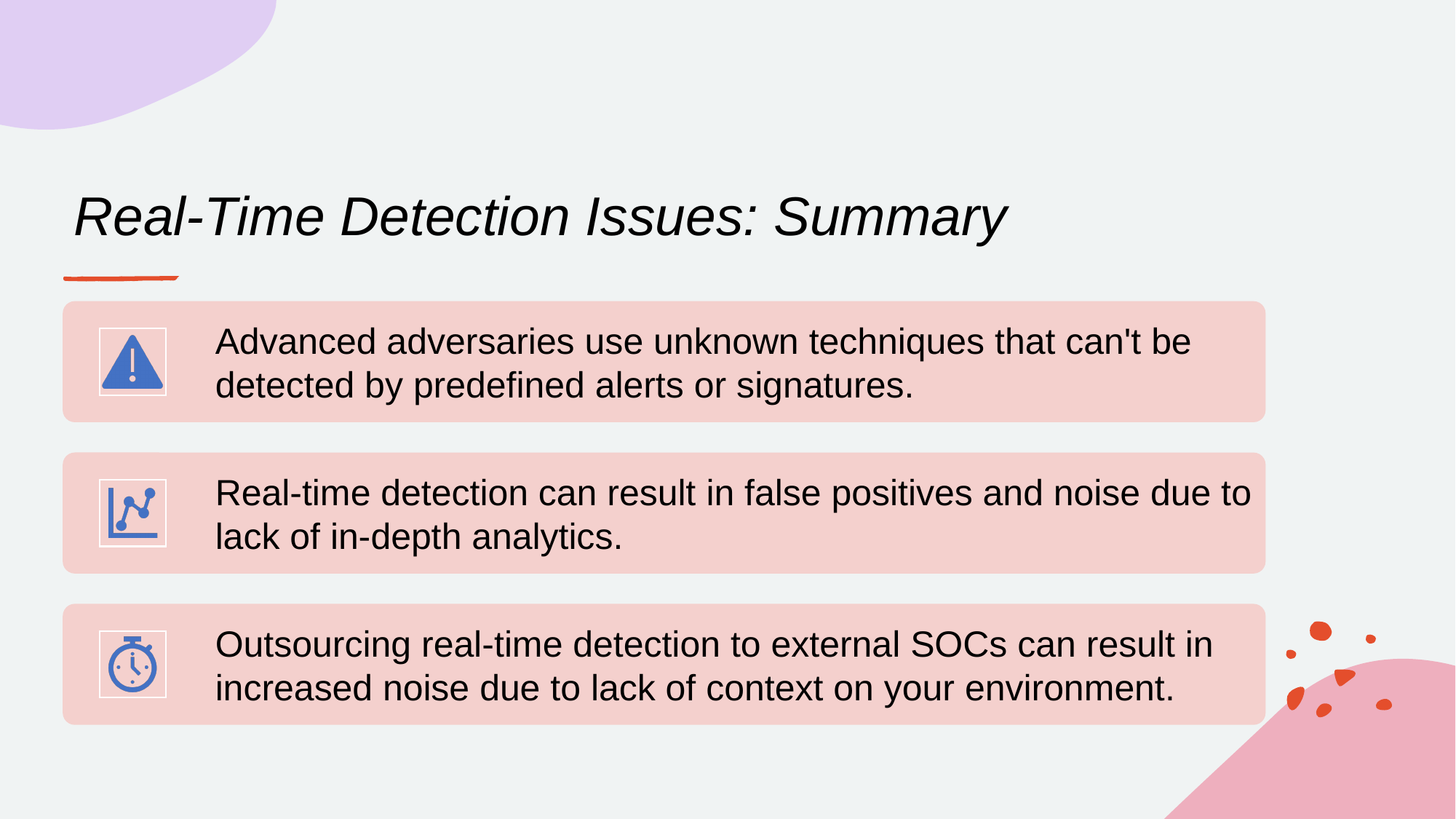

# Real-Time Detection Issues: Summary
Advanced adversaries use unknown techniques that can't be detected by predefined alerts or signatures.
Real-time detection can result in false positives and noise due to lack of in-depth analytics.
Outsourcing real-time detection to external SOCs can result in increased noise due to lack of context on your environment.